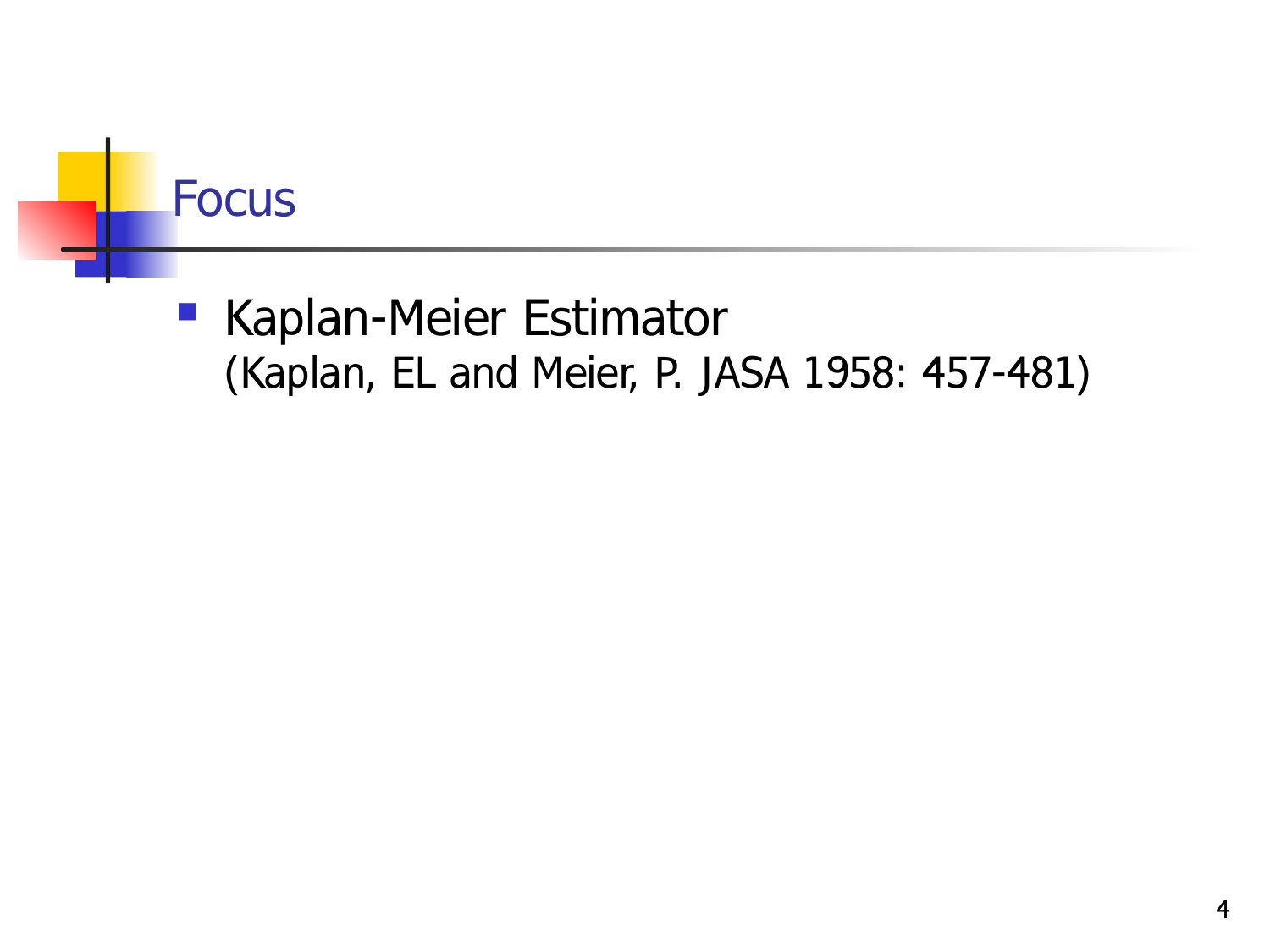

# Focus
Kaplan-Meier Estimator
(Kaplan, EL and Meier, P. JASA 1958: 457-481)

4